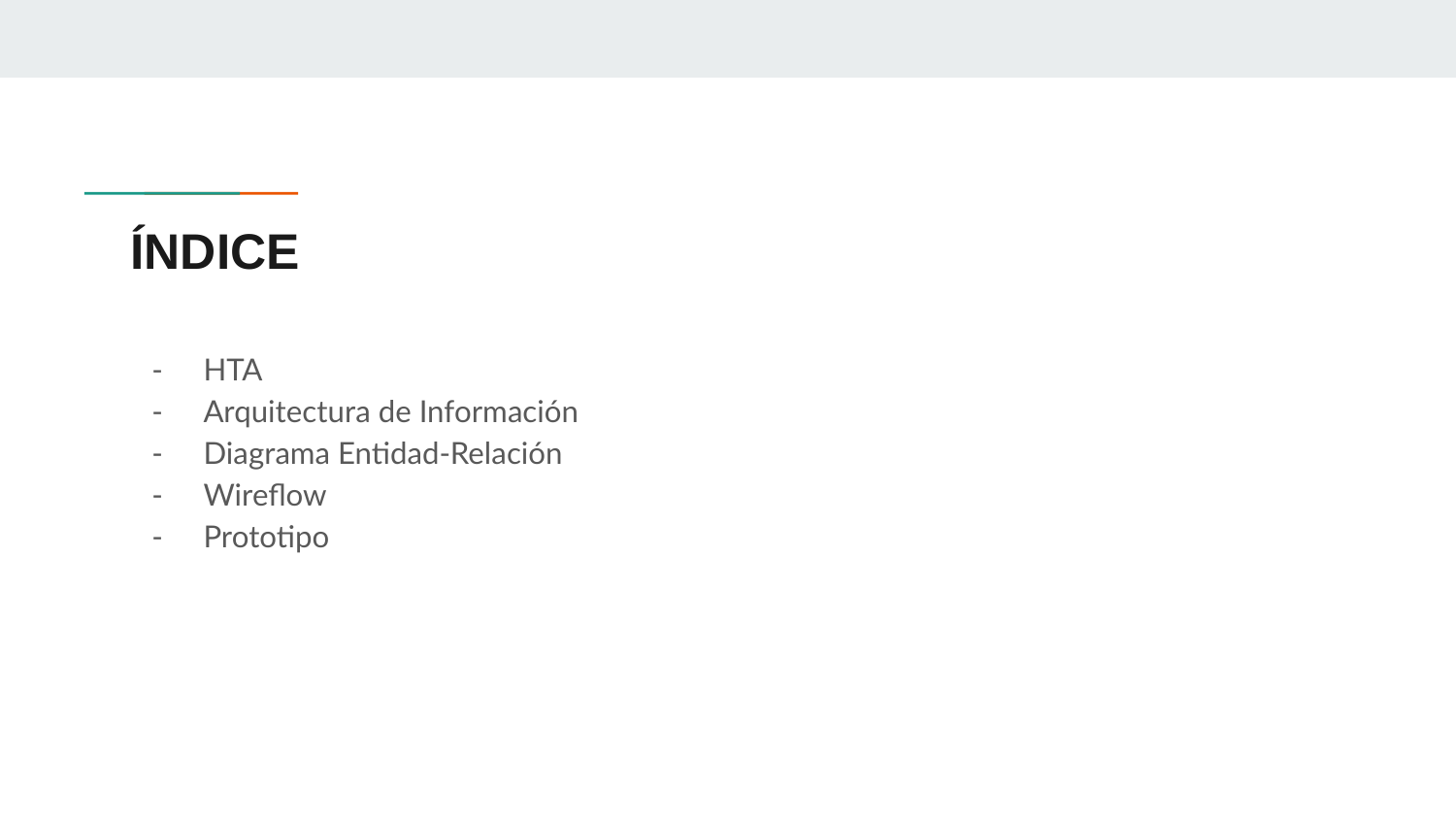

# ÍNDICE
HTA
Arquitectura de Información
Diagrama Entidad-Relación
Wireflow
Prototipo